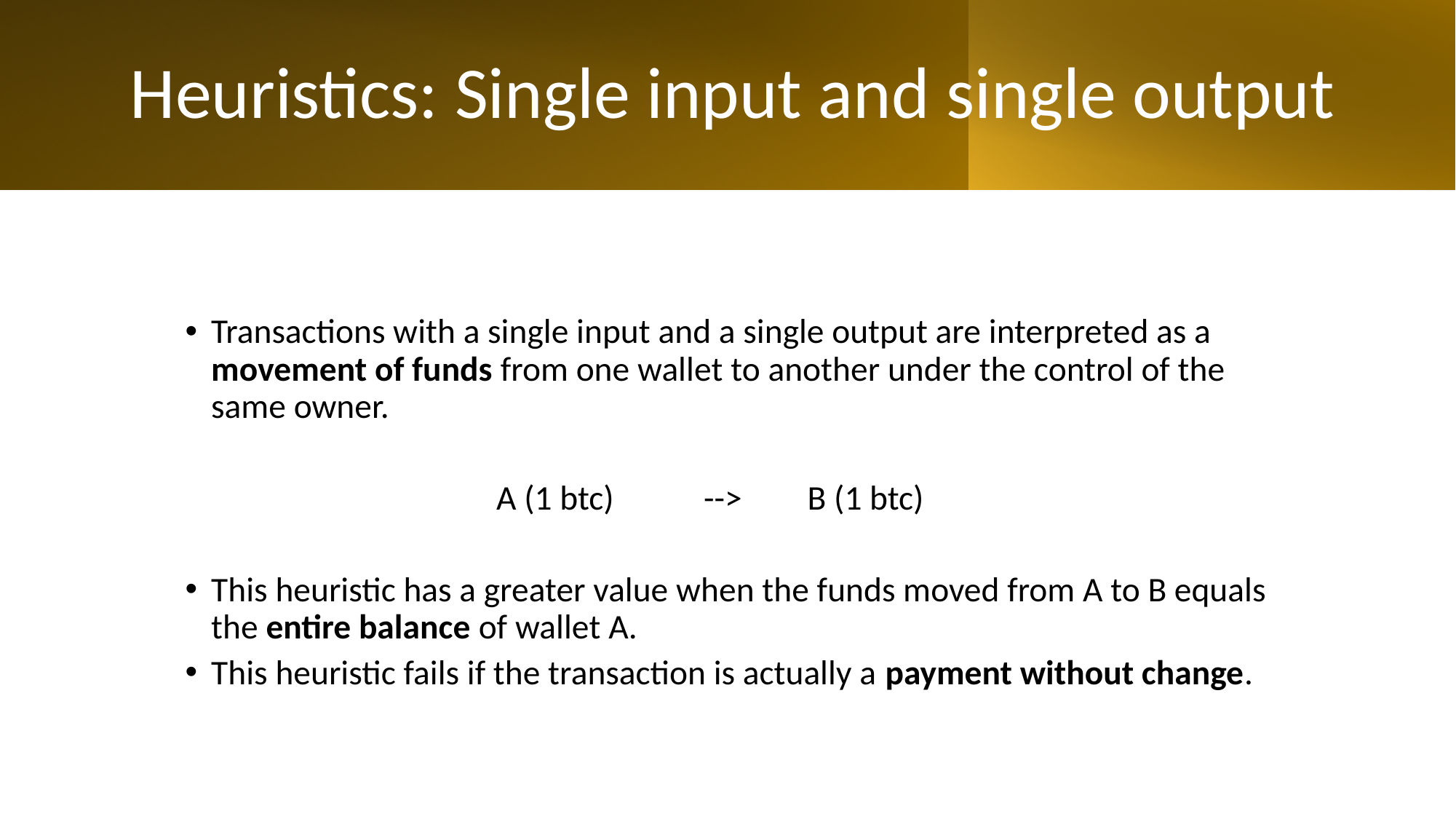

# Heuristics: Single input and single output
Transactions with a single input and a single output are interpreted as a movement of funds from one wallet to another under the control of the same owner.

			A (1 btc)	--> 	B (1 btc)

This heuristic has a greater value when the funds moved from A to B equals the entire balance of wallet A.
This heuristic fails if the transaction is actually a payment without change.